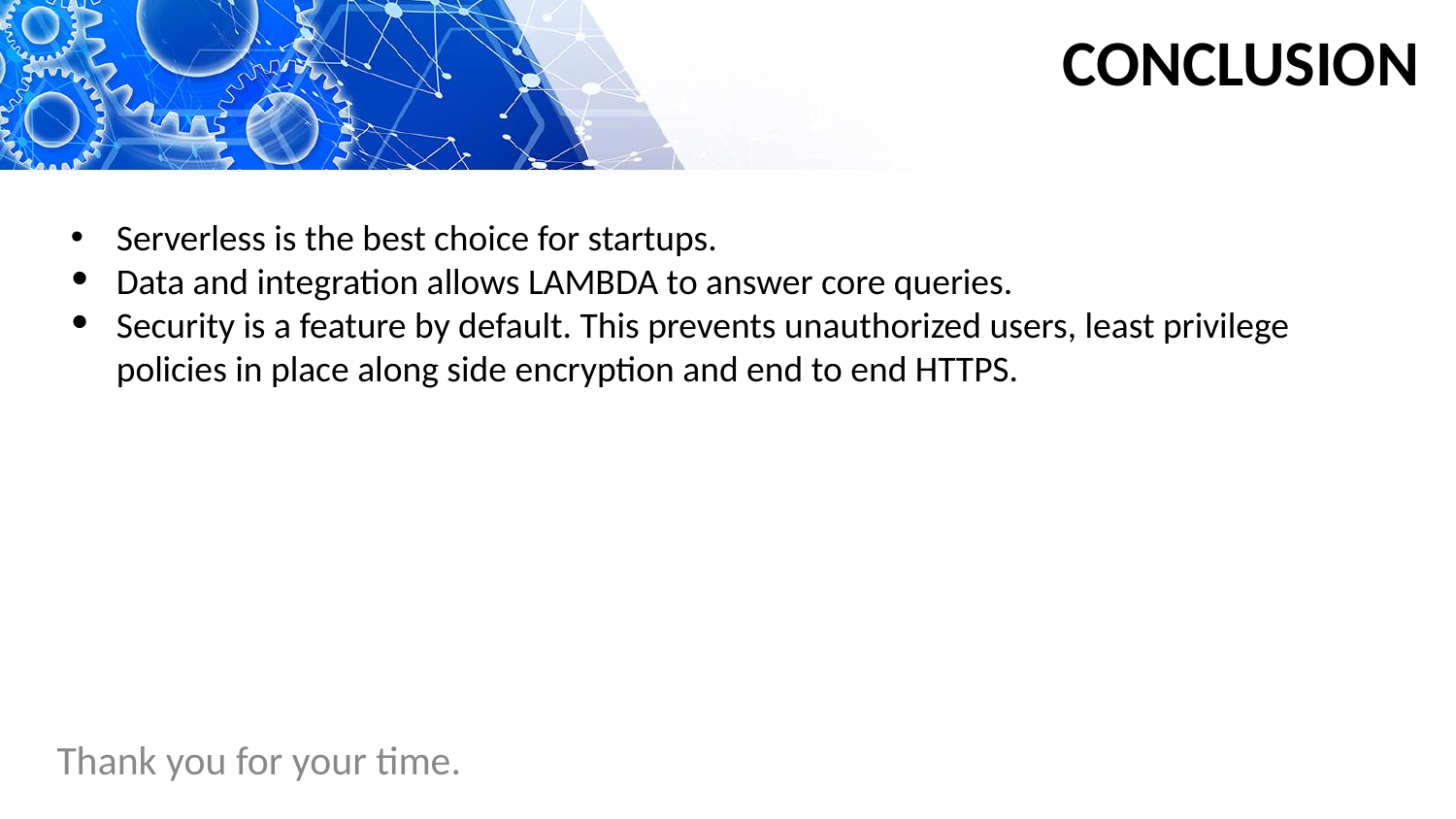

# CONCLUSION
Serverless is the best choice for startups.
Data and integration allows LAMBDA to answer core queries.
Security is a feature by default. This prevents unauthorized users, least privilege policies in place along side encryption and end to end HTTPS.

Thank you for your time.